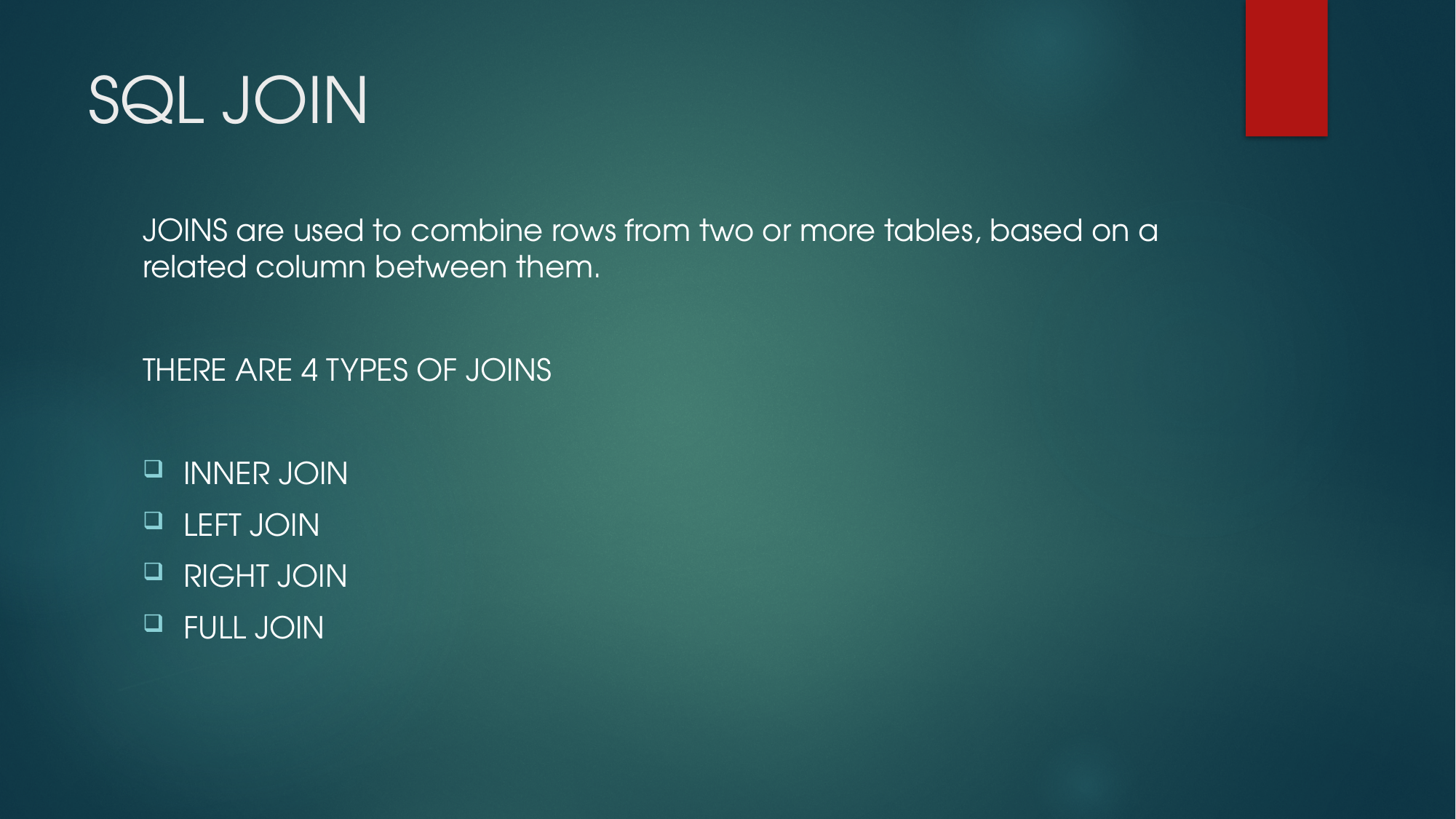

# SQL JOIN
JOINS are used to combine rows from two or more tables, based on a related column between them.

THERE ARE 4 TYPES OF JOINS

INNER JOIN
LEFT JOIN
RIGHT JOIN
FULL JOIN